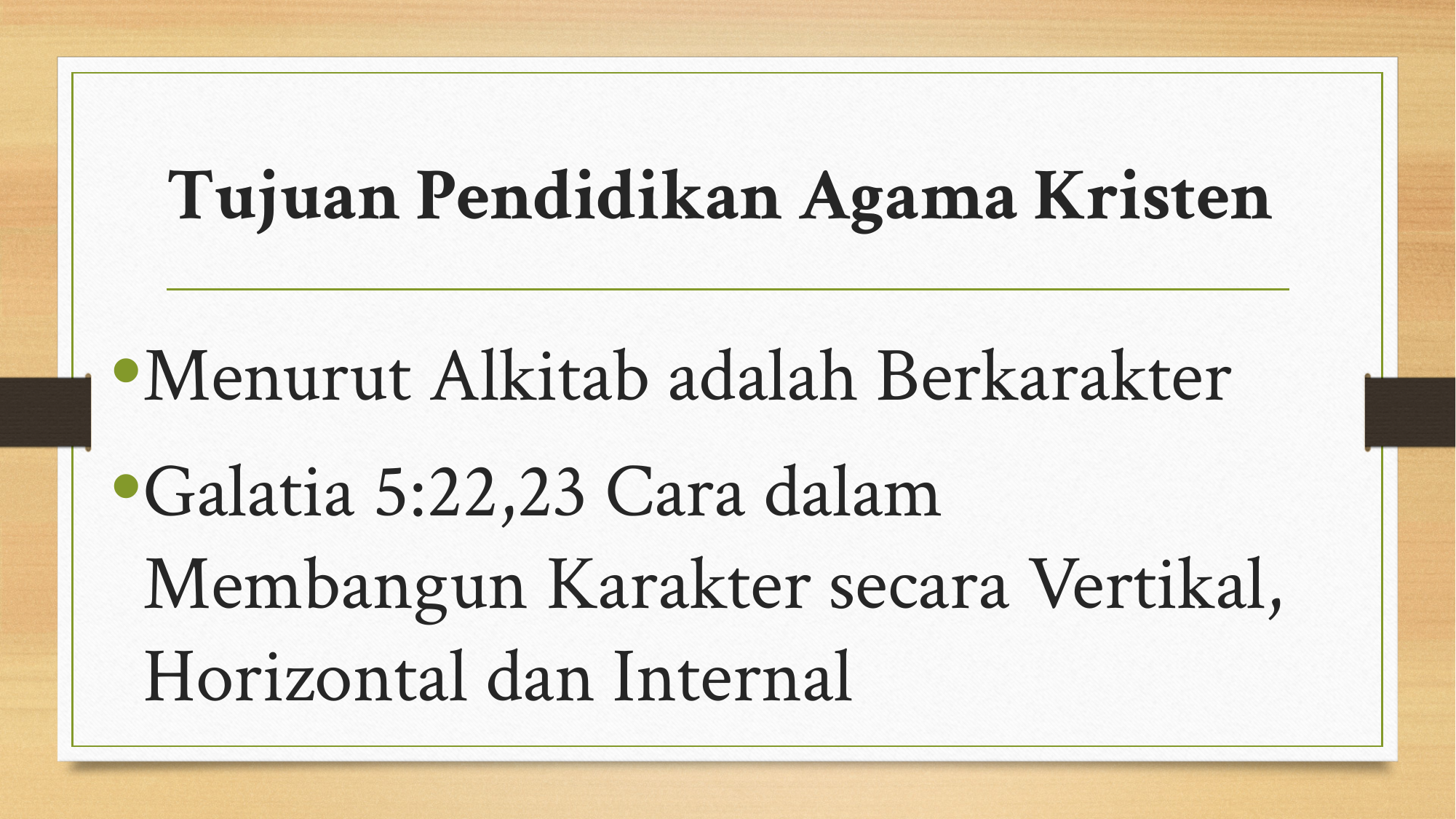

# Tujuan Pendidikan Agama Kristen
Menurut Alkitab adalah Berkarakter
Galatia 5:22,23 Cara dalam  Membangun Karakter secara Vertikal, Horizontal dan Internal